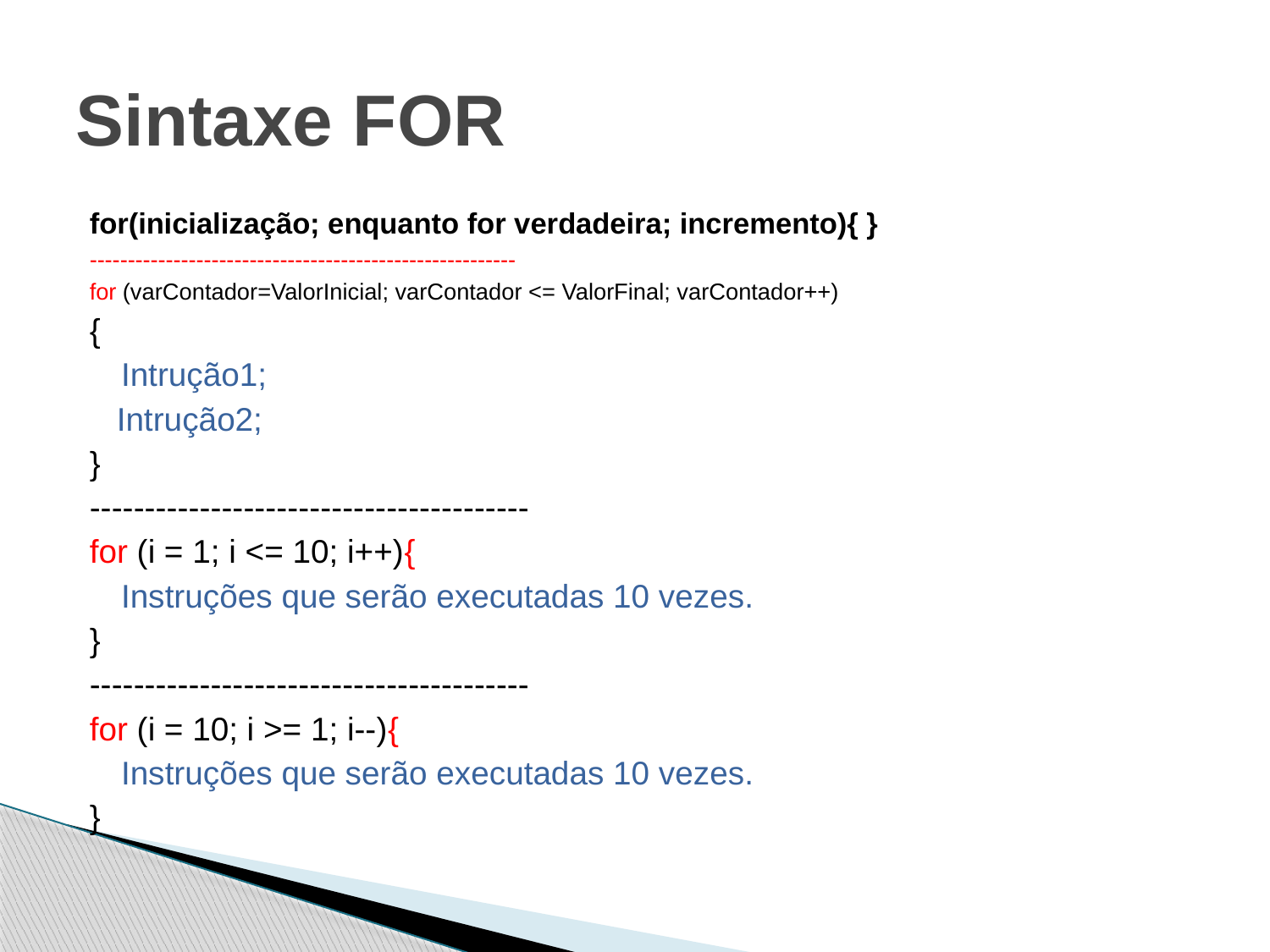

# Sintaxe FOR

for(inicialização; enquanto for verdadeira; incremento){ }
--------------------------------------------------------
for (varContador=ValorInicial; varContador <= ValorFinal; varContador++)
{
	Intrução1;
   Intrução2;
}
----------------------------------------
for (i = 1; i <= 10; i++){
	Instruções que serão executadas 10 vezes.
}
----------------------------------------
for (i = 10; i >= 1; i--){
	Instruções que serão executadas 10 vezes.
}